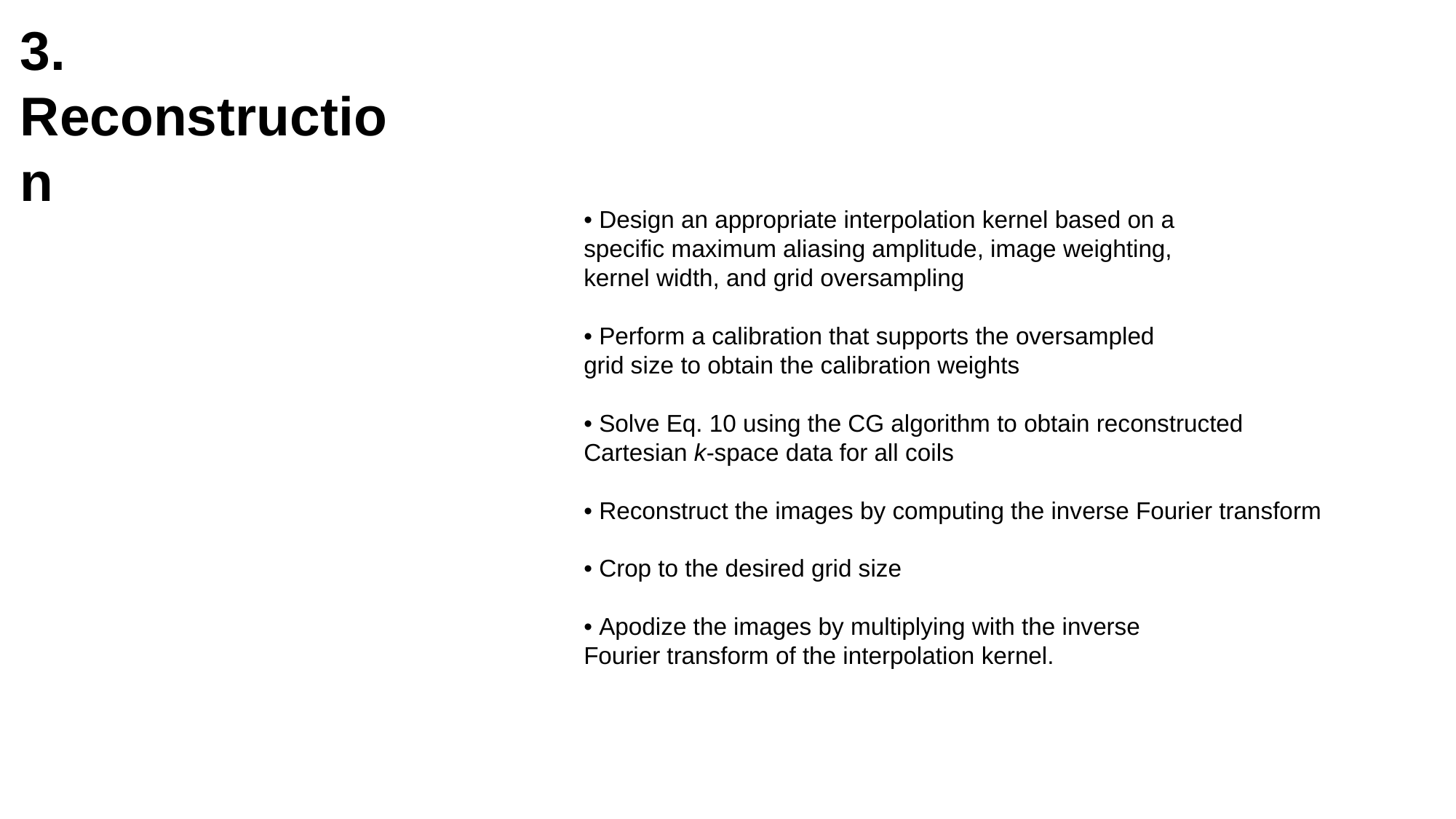

3.
Reconstruction
• Design an appropriate interpolation kernel based on a
specific maximum aliasing amplitude, image weighting,
kernel width, and grid oversampling

• Perform a calibration that supports the oversampled
grid size to obtain the calibration weights

• Solve Eq. 10 using the CG algorithm to obtain reconstructed
Cartesian k-space data for all coils

• Reconstruct the images by computing the inverse Fourier transform

• Crop to the desired grid size

• Apodize the images by multiplying with the inverse
Fourier transform of the interpolation kernel.